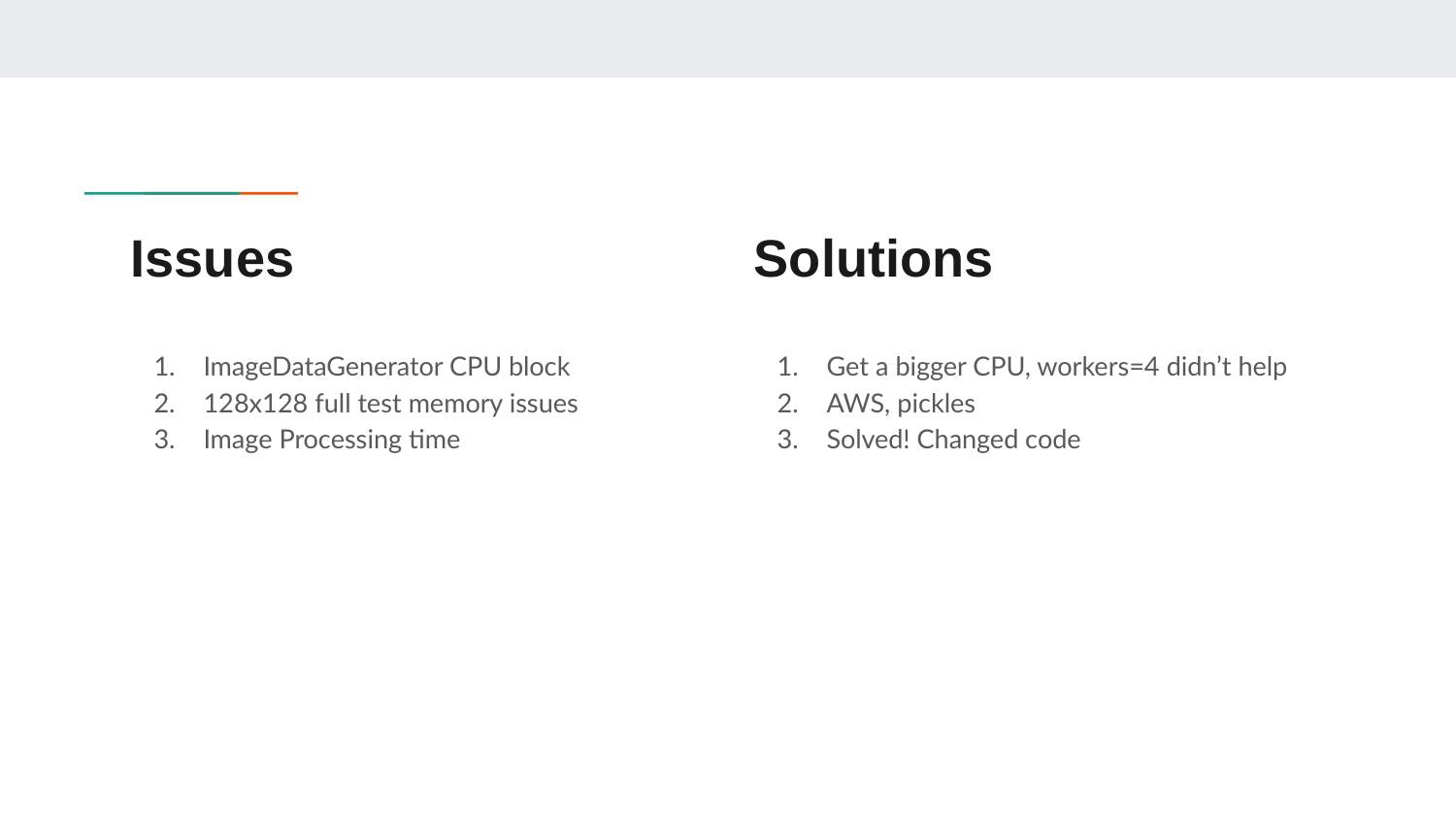

# Issues
Solutions
ImageDataGenerator CPU block
128x128 full test memory issues
Image Processing time
Get a bigger CPU, workers=4 didn’t help
AWS, pickles
Solved! Changed code